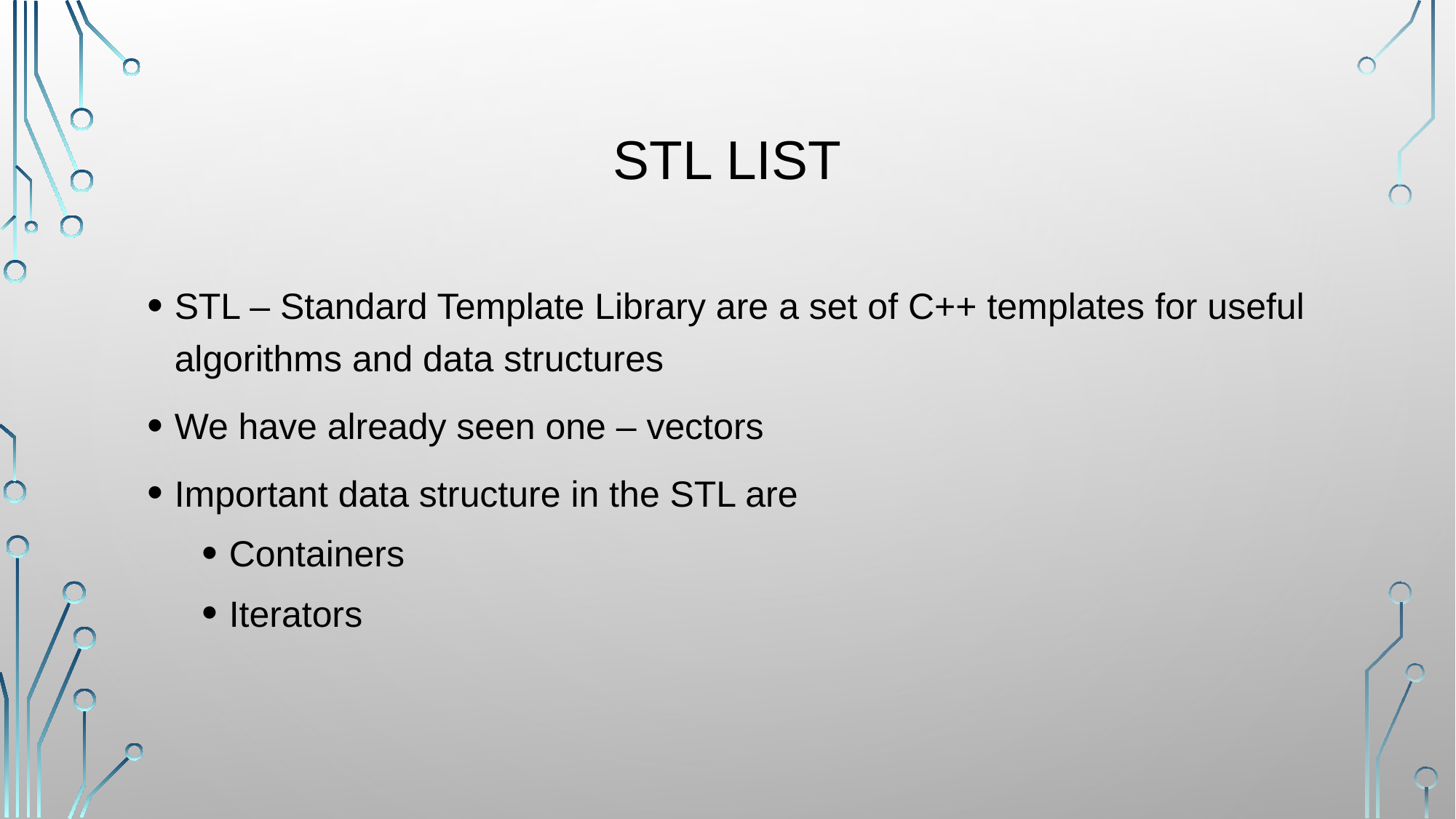

# STL List
STL – Standard Template Library are a set of C++ templates for useful algorithms and data structures
We have already seen one – vectors
Important data structure in the STL are
Containers
Iterators